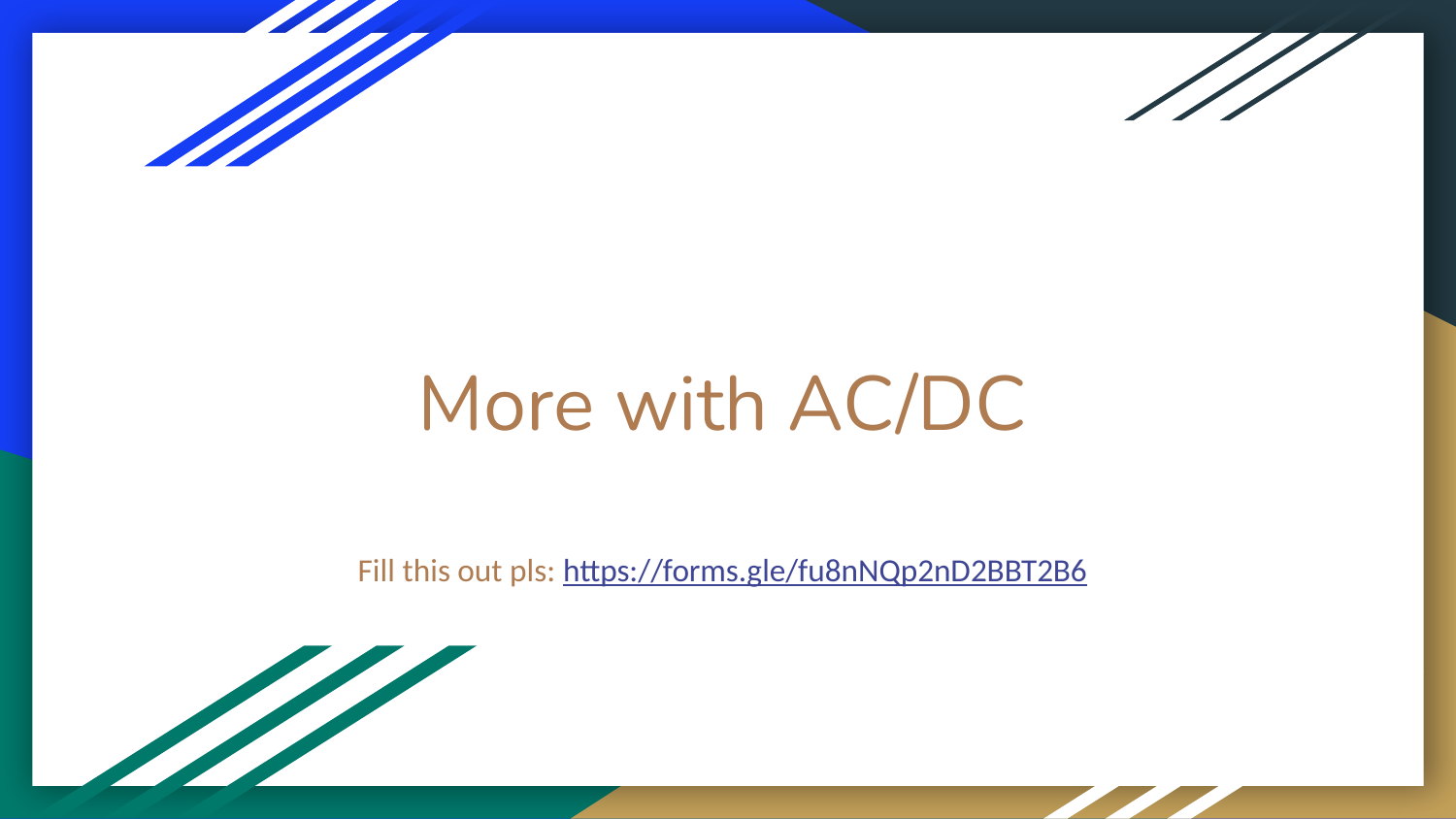

# More with AC/DC
Fill this out pls: https://forms.gle/fu8nNQp2nD2BBT2B6